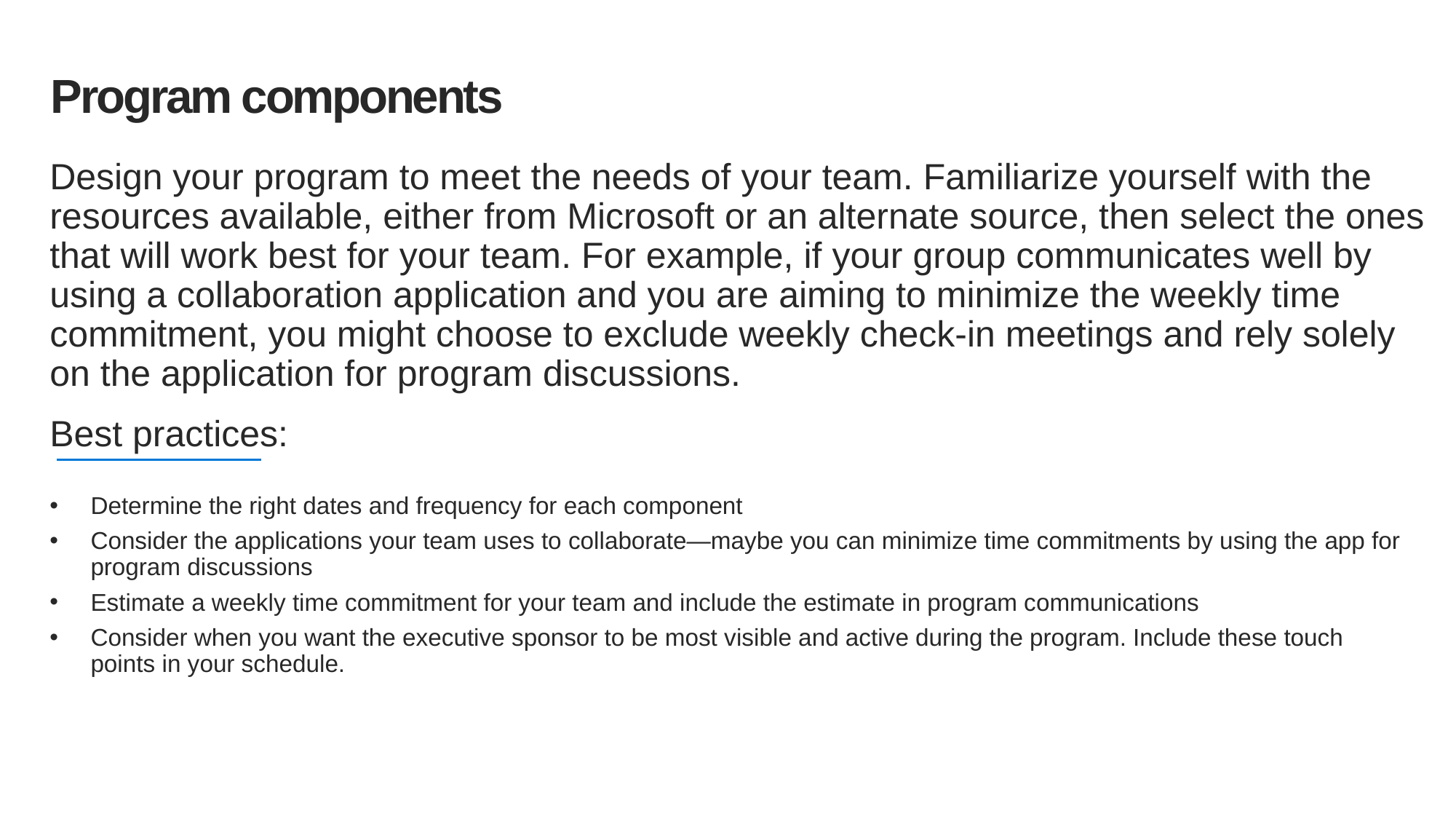

# Program components
Design your program to meet the needs of your team. Familiarize yourself with the resources available, either from Microsoft or an alternate source, then select the ones that will work best for your team. For example, if your group communicates well by using a collaboration application and you are aiming to minimize the weekly time commitment, you might choose to exclude weekly check-in meetings and rely solely on the application for program discussions.
Best practices:
Determine the right dates and frequency for each component
Consider the applications your team uses to collaborate—maybe you can minimize time commitments by using the app for program discussions
Estimate a weekly time commitment for your team and include the estimate in program communications
Consider when you want the executive sponsor to be most visible and active during the program. Include these touch points in your schedule.